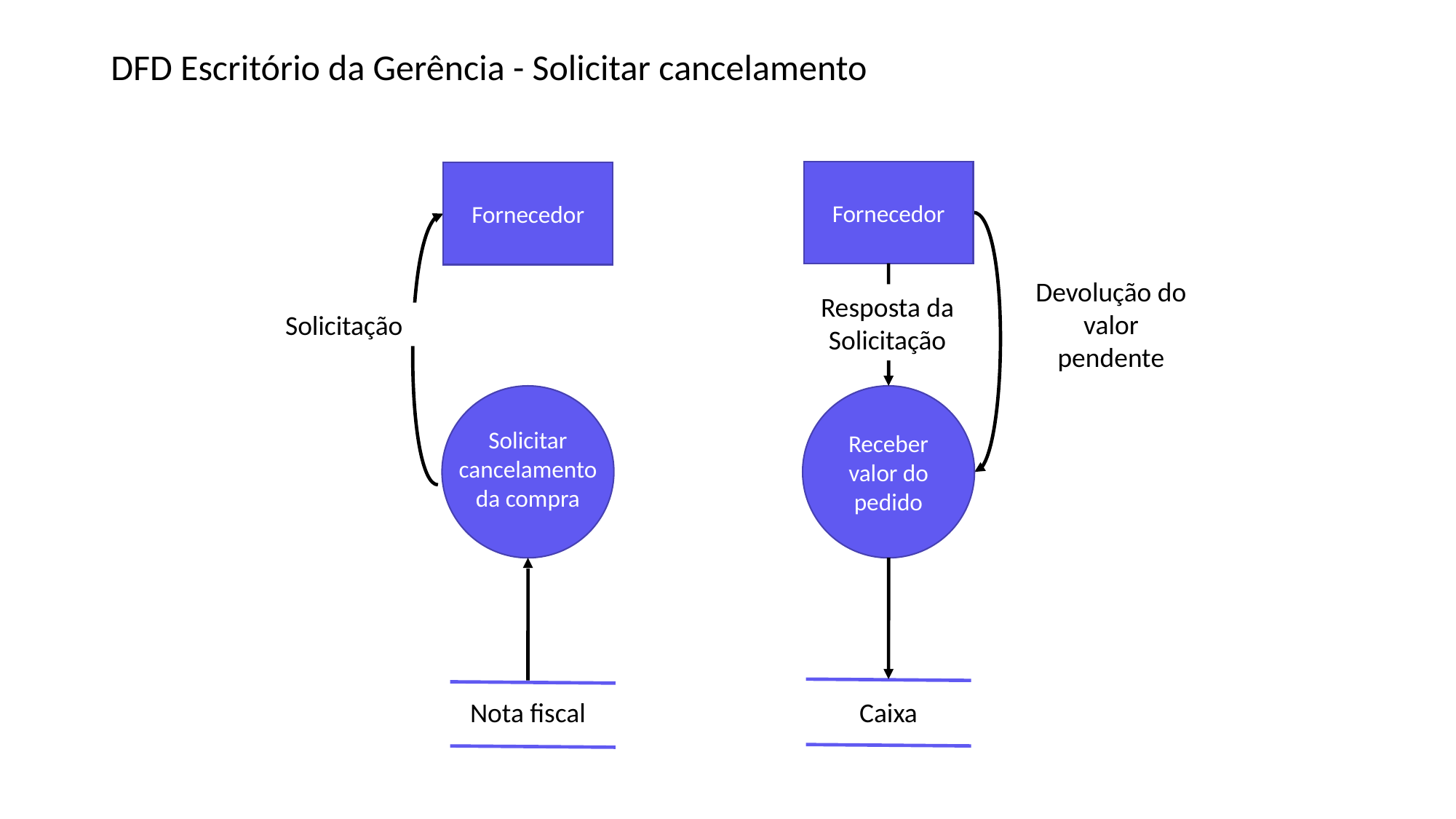

# DFD Escritório da Gerência - Solicitar cancelamento
Fornecedor
Fornecedor
Devolução do valor pendente
Resposta da Solicitação
Solicitação

Solicitar cancelamento da compra

Receber valor do pedido
Caixa
Nota fiscal